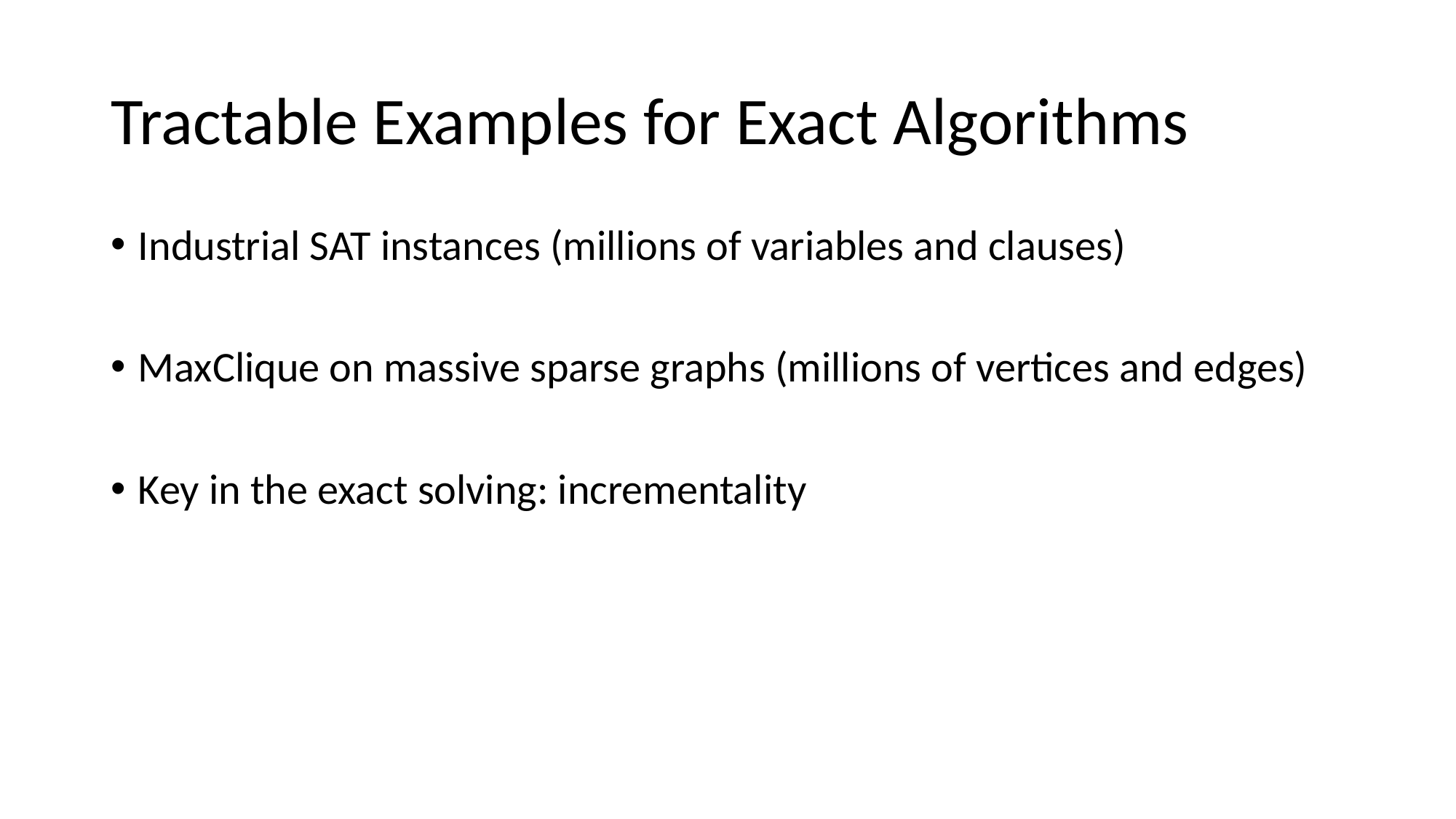

# Tractable Examples for Exact Algorithms
Industrial SAT instances (millions of variables and clauses)

MaxClique on massive sparse graphs (millions of vertices and edges)

Key in the exact solving: incrementality